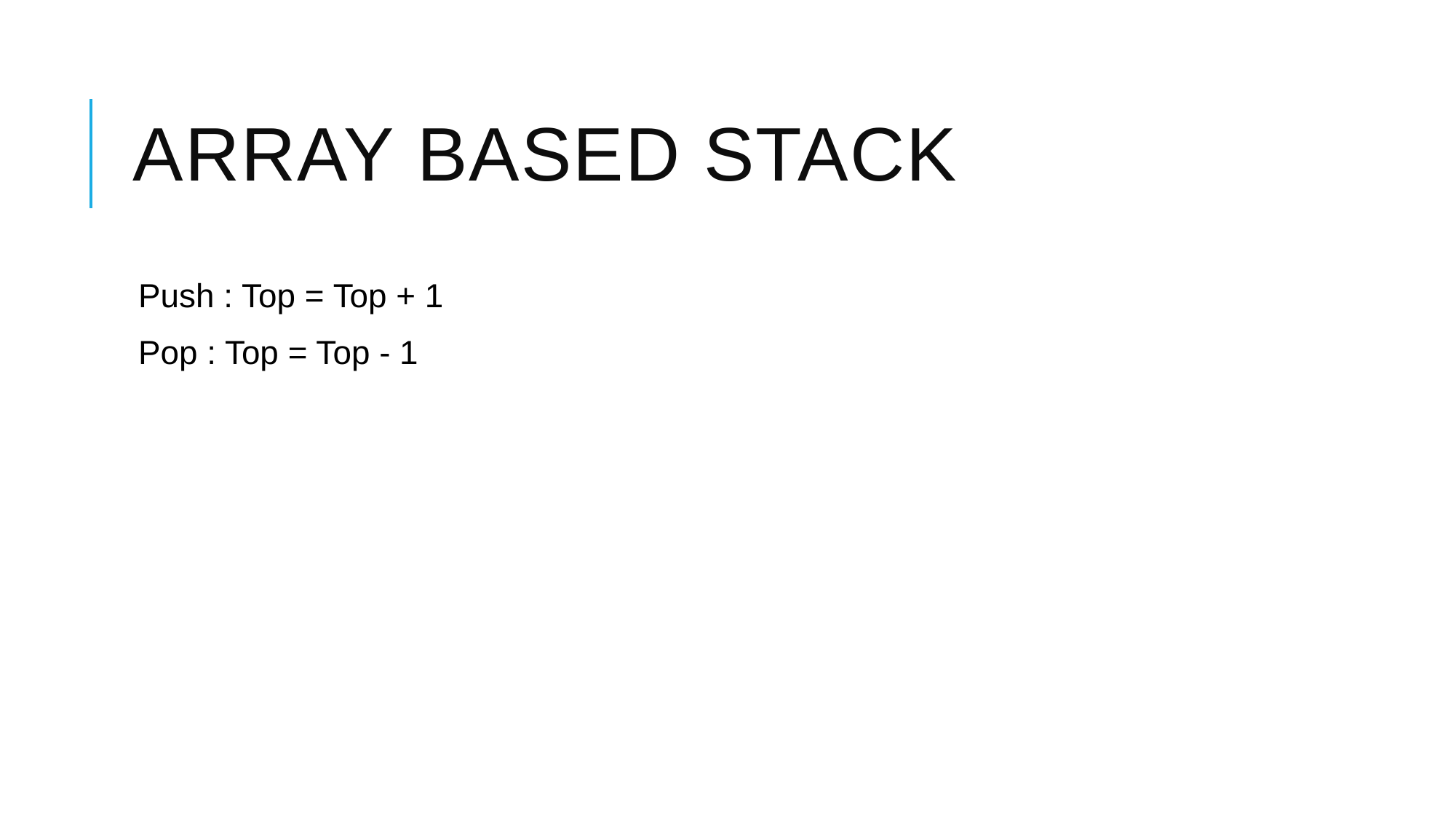

# Array based Stack
Push : Top = Top + 1
Pop : Top = Top - 1